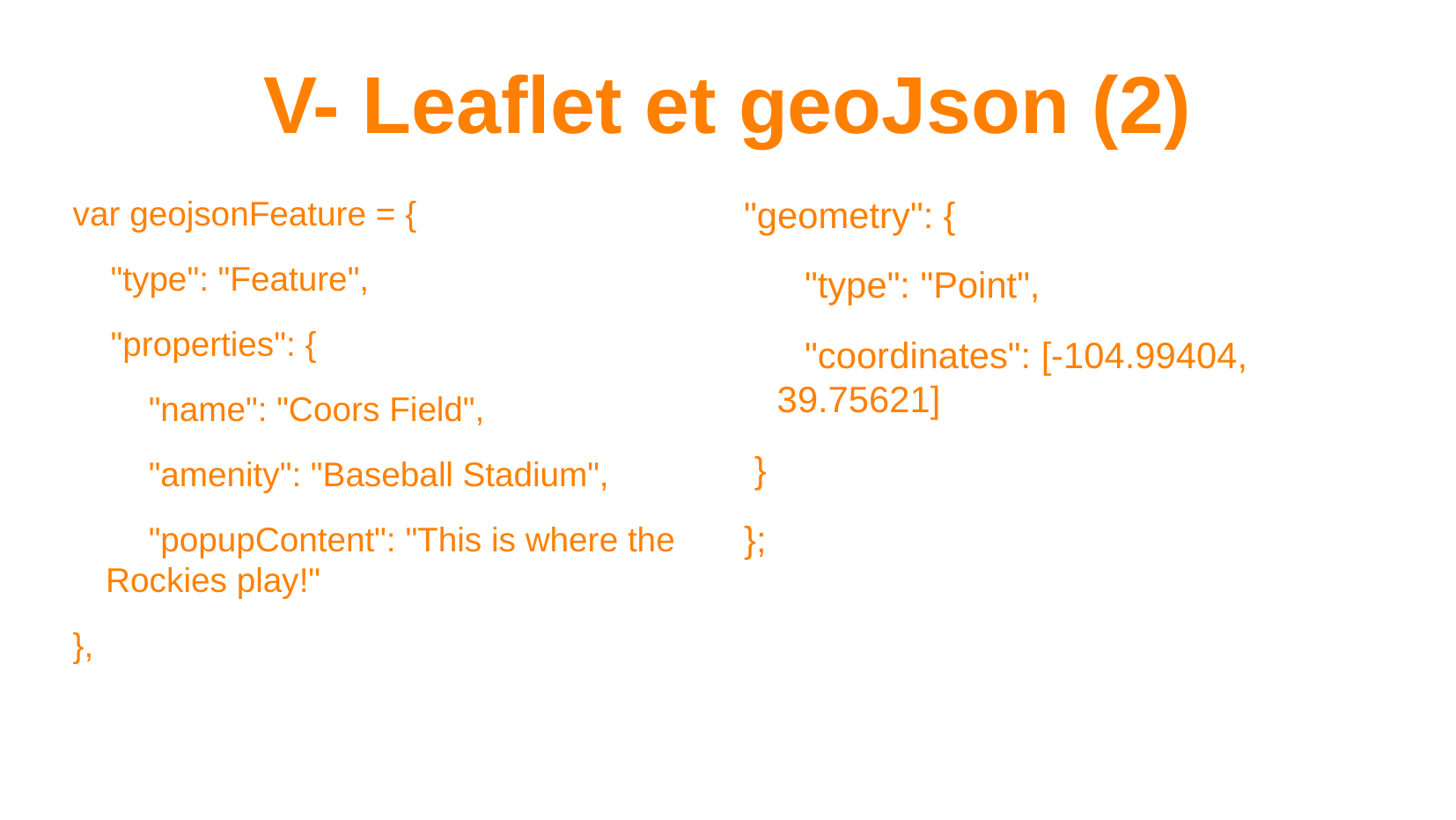

V- Leaflet et geoJson (2)
# var geojsonFeature = {
    "type": "Feature",
    "properties": {
        "name": "Coors Field",
        "amenity": "Baseball Stadium",
        "popupContent": "This is where the Rockies play!"
},
"geometry": {
      "type": "Point",
      "coordinates": [-104.99404, 39.75621]
 }
};